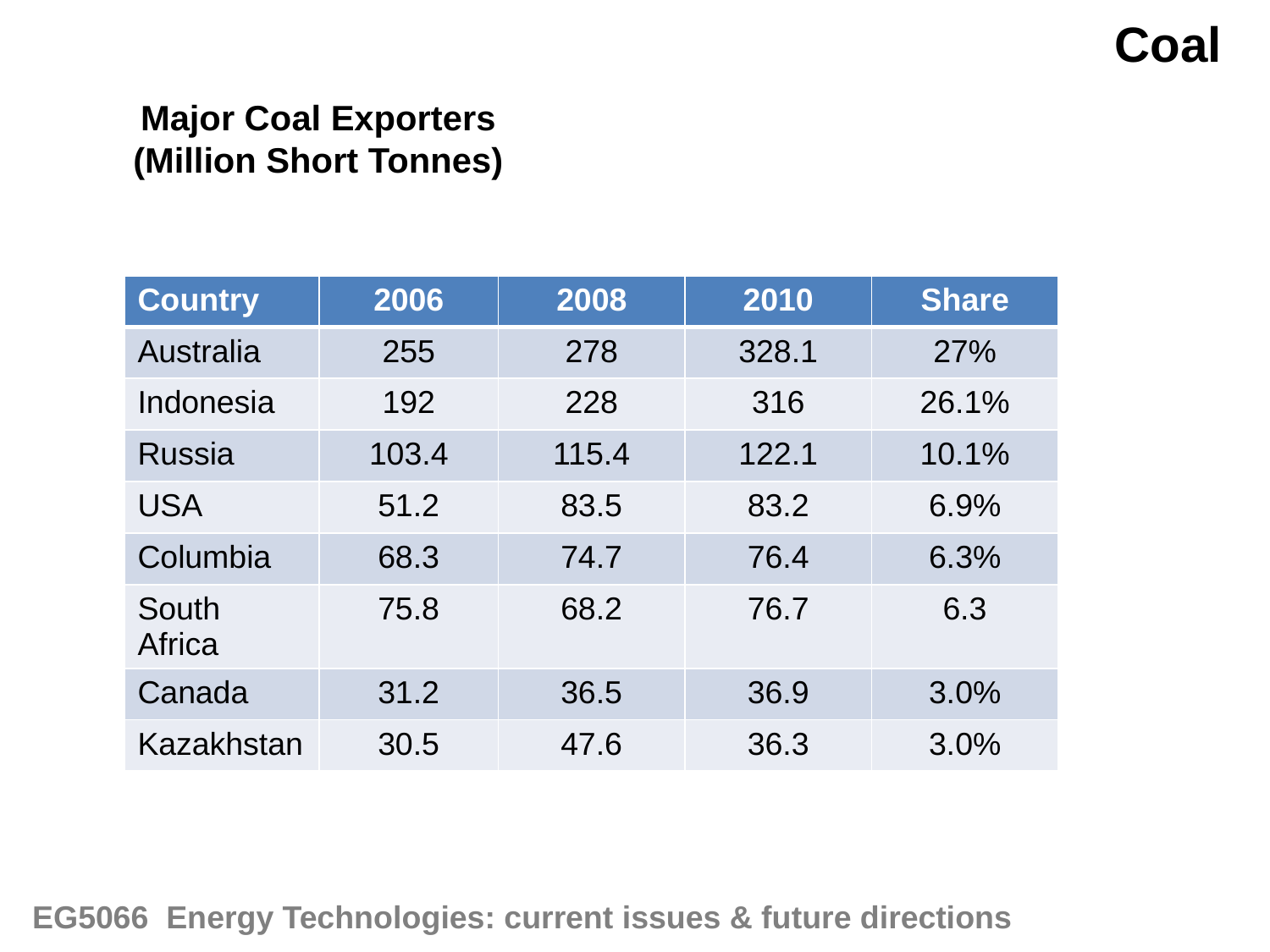

Coal
Major Coal Exporters
(Million Short Tonnes)
| Country | 2006 | 2008 | 2010 | Share |
| --- | --- | --- | --- | --- |
| Australia | 255 | 278 | 328.1 | 27% |
| Indonesia | 192 | 228 | 316 | 26.1% |
| Russia | 103.4 | 115.4 | 122.1 | 10.1% |
| USA | 51.2 | 83.5 | 83.2 | 6.9% |
| Columbia | 68.3 | 74.7 | 76.4 | 6.3% |
| South Africa | 75.8 | 68.2 | 76.7 | 6.3 |
| Canada | 31.2 | 36.5 | 36.9 | 3.0% |
| Kazakhstan | 30.5 | 47.6 | 36.3 | 3.0% |
EG5066  Energy Technologies: current issues & future directions